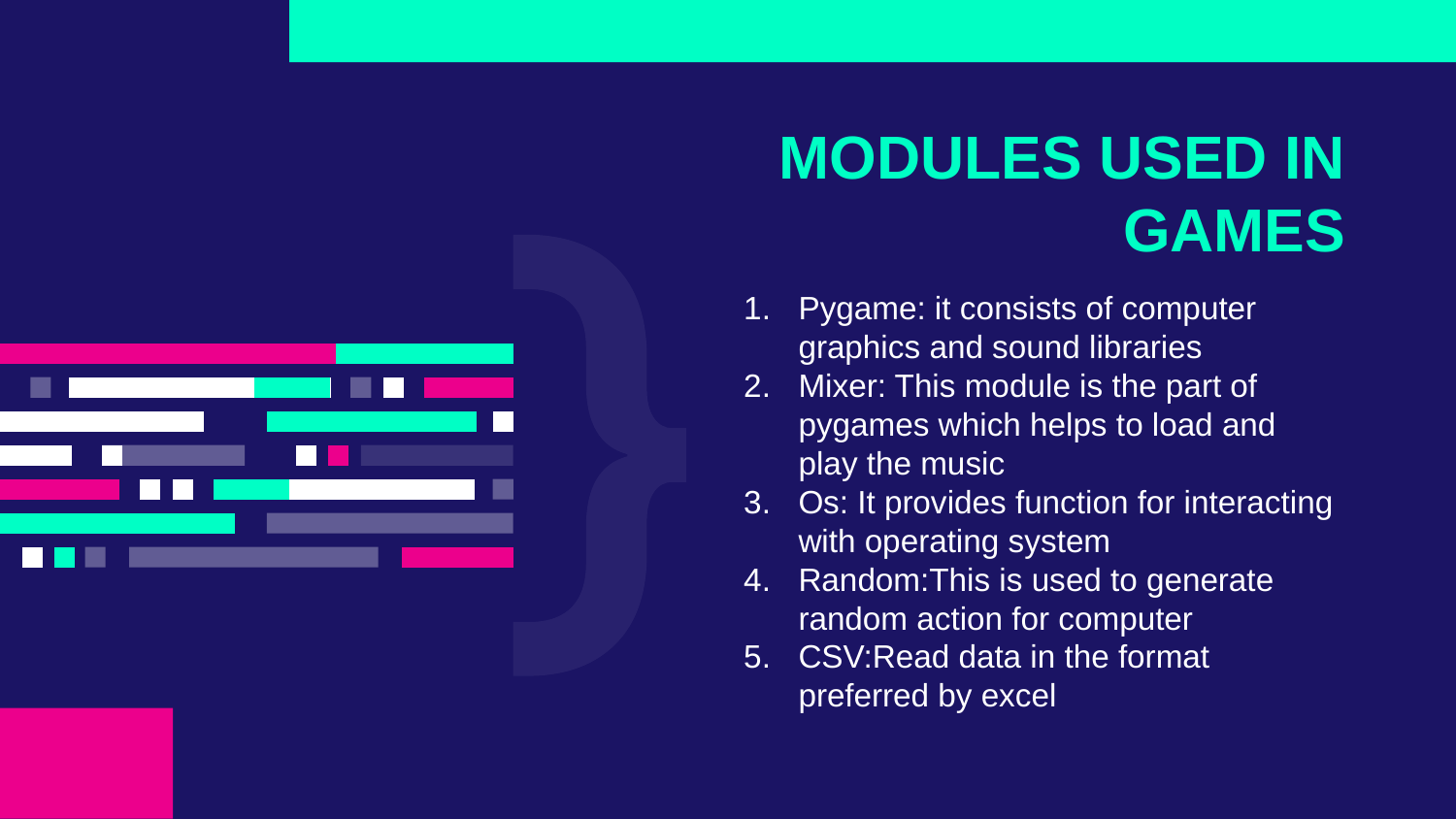

# MODULES USED IN GAMES
Pygame: it consists of computer graphics and sound libraries
Mixer: This module is the part of pygames which helps to load and play the music
Os: It provides function for interacting with operating system
Random:This is used to generate random action for computer
CSV:Read data in the format preferred by excel